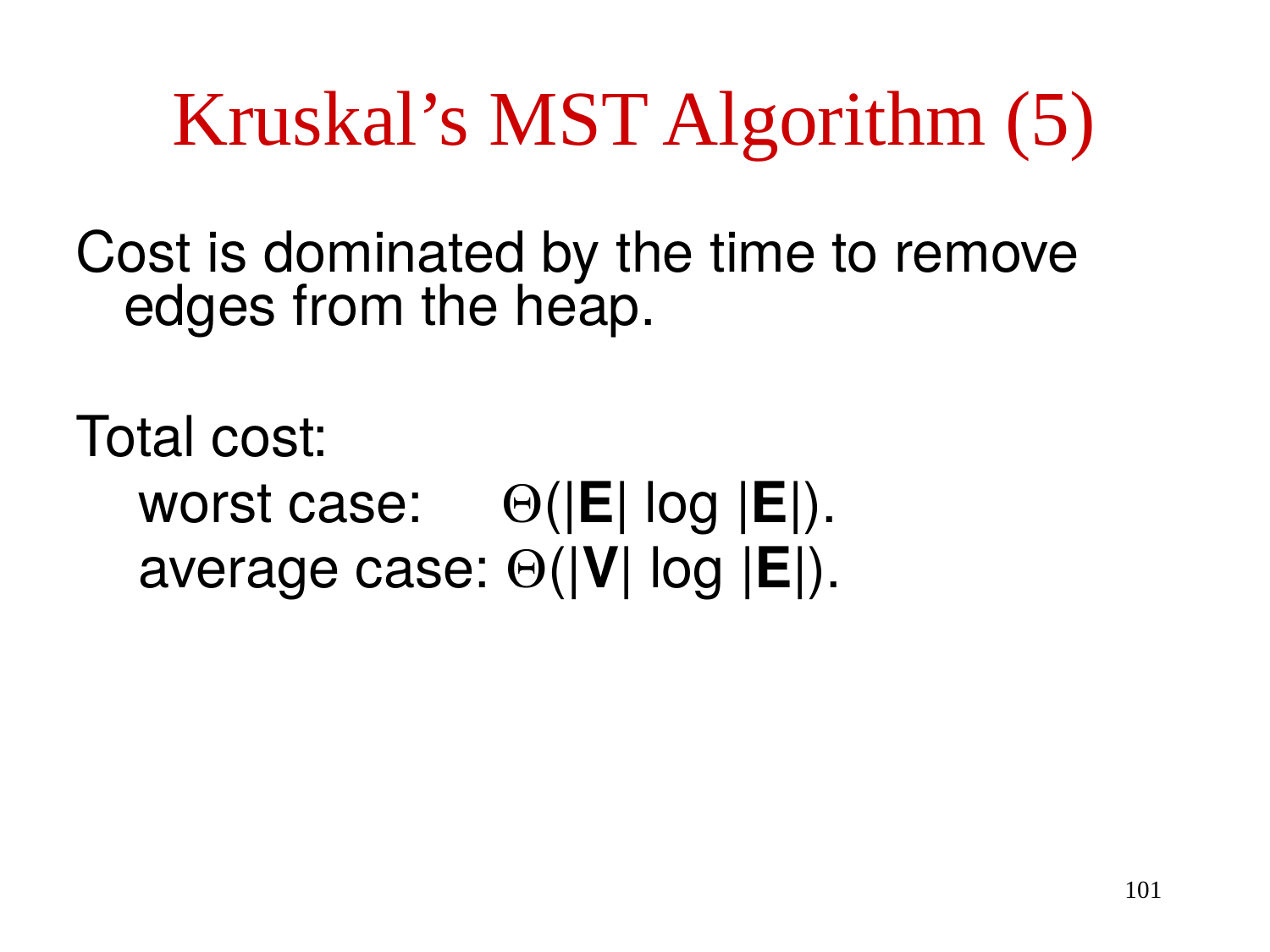

# Kruskal’s MST Algorithm (5)
Cost is dominated by the time to remove edges from the heap.

Total cost:
    worst case:     Θ(|E| log |E|).
    average case: Θ(|V| log |E|).
101